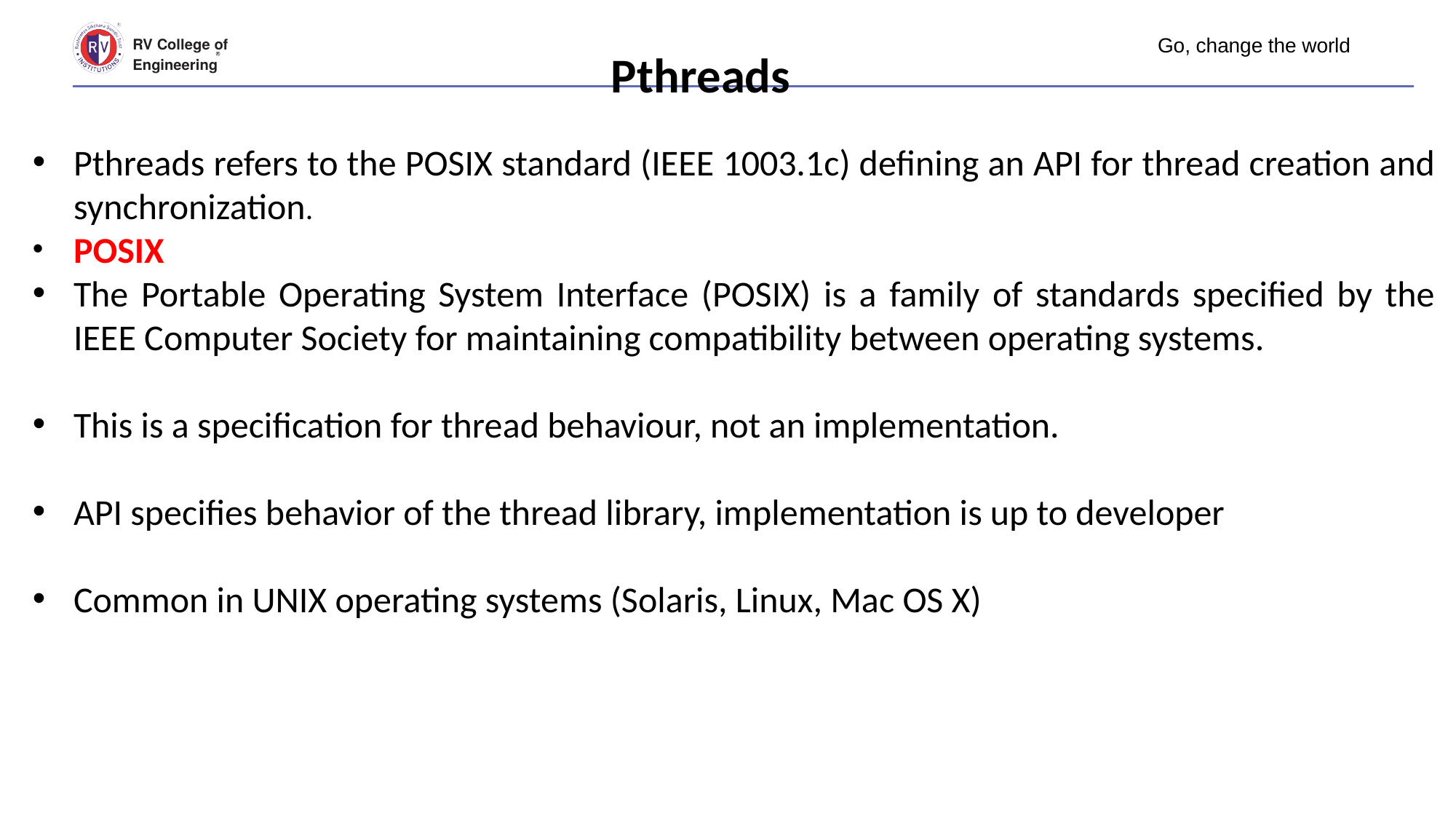

Pthreads

# Go, change the world
RV College of
Engineering

Pthreads refers to the POSIX standard (IEEE 1003.1c) defining an API for thread creation and synchronization.
POSIX
The Portable Operating System Interface (POSIX) is a family of standards specified by the IEEE Computer Society for maintaining compatibility between operating systems.

This is a specification for thread behaviour, not an implementation.

API specifies behavior of the thread library, implementation is up to developer

Common in UNIX operating systems (Solaris, Linux, Mac OS X)